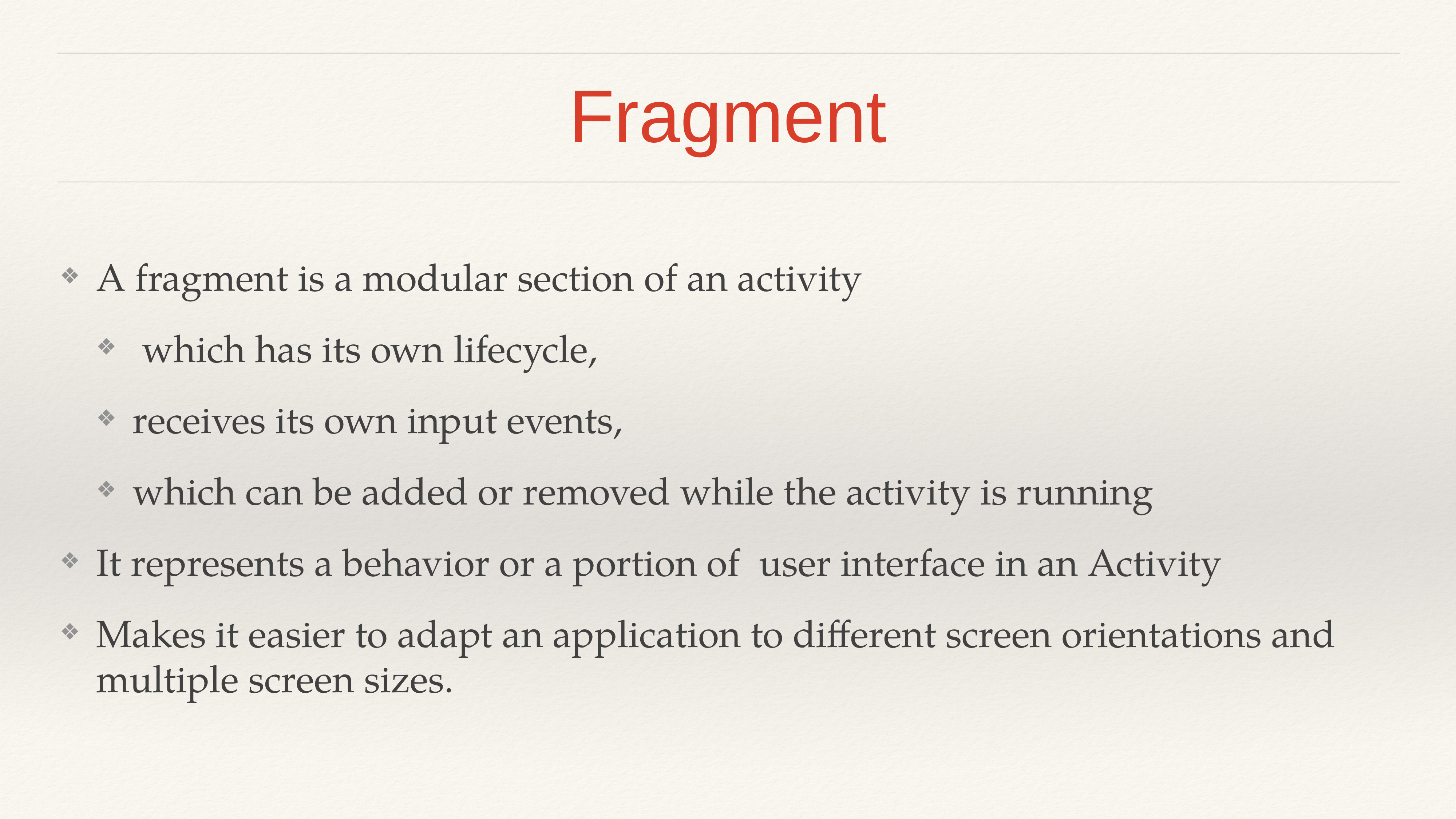

# Fragment
A fragment is a modular section of an activity
 which has its own lifecycle,
receives its own input events,
which can be added or removed while the activity is running
It represents a behavior or a portion of  user interface in an Activity
Makes it easier to adapt an application to different screen orientations and multiple screen sizes.